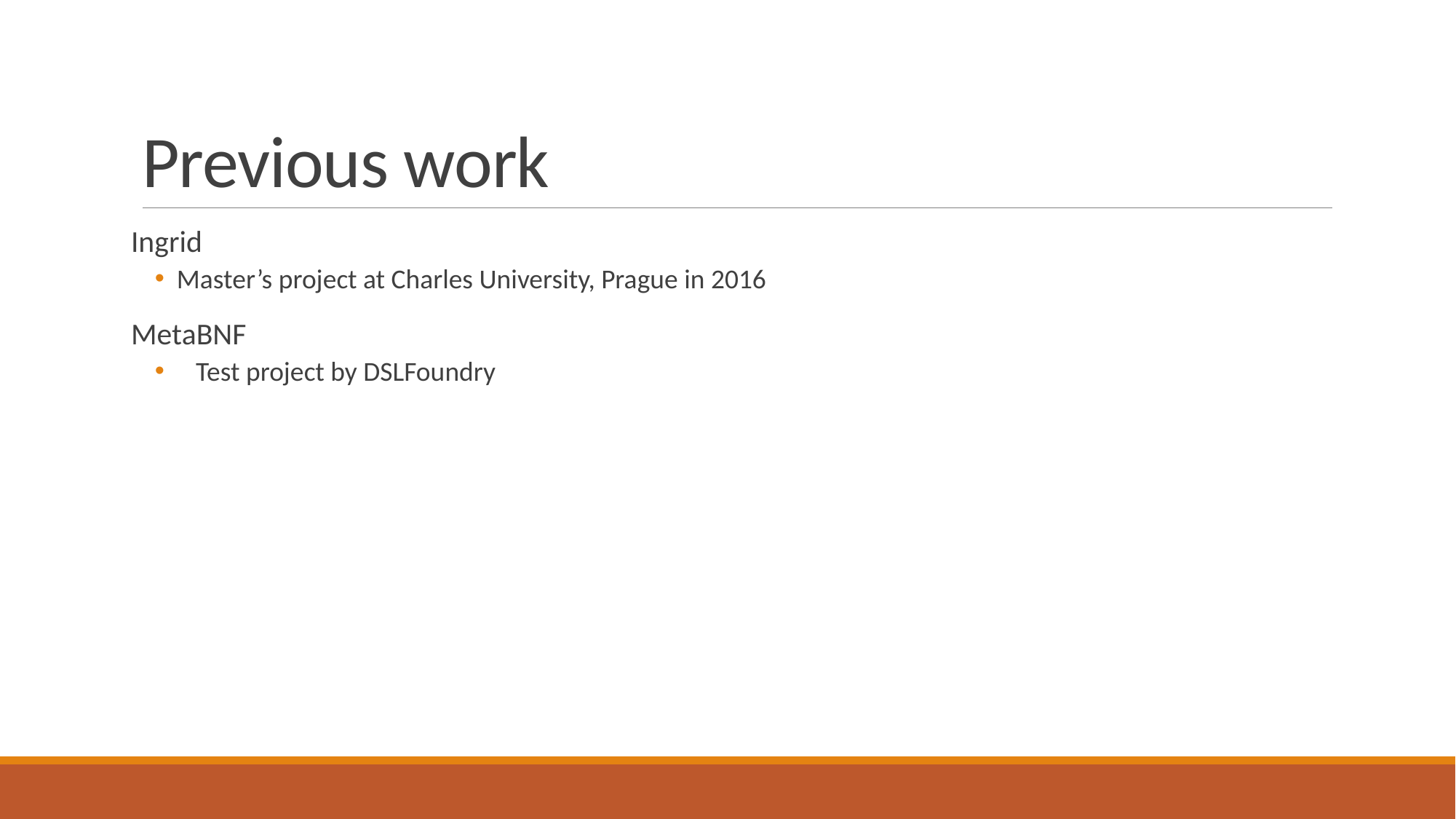

# Previous work
Ingrid
Master’s project at Charles University, Prague in 2016
MetaBNF
Test project by DSLFoundry